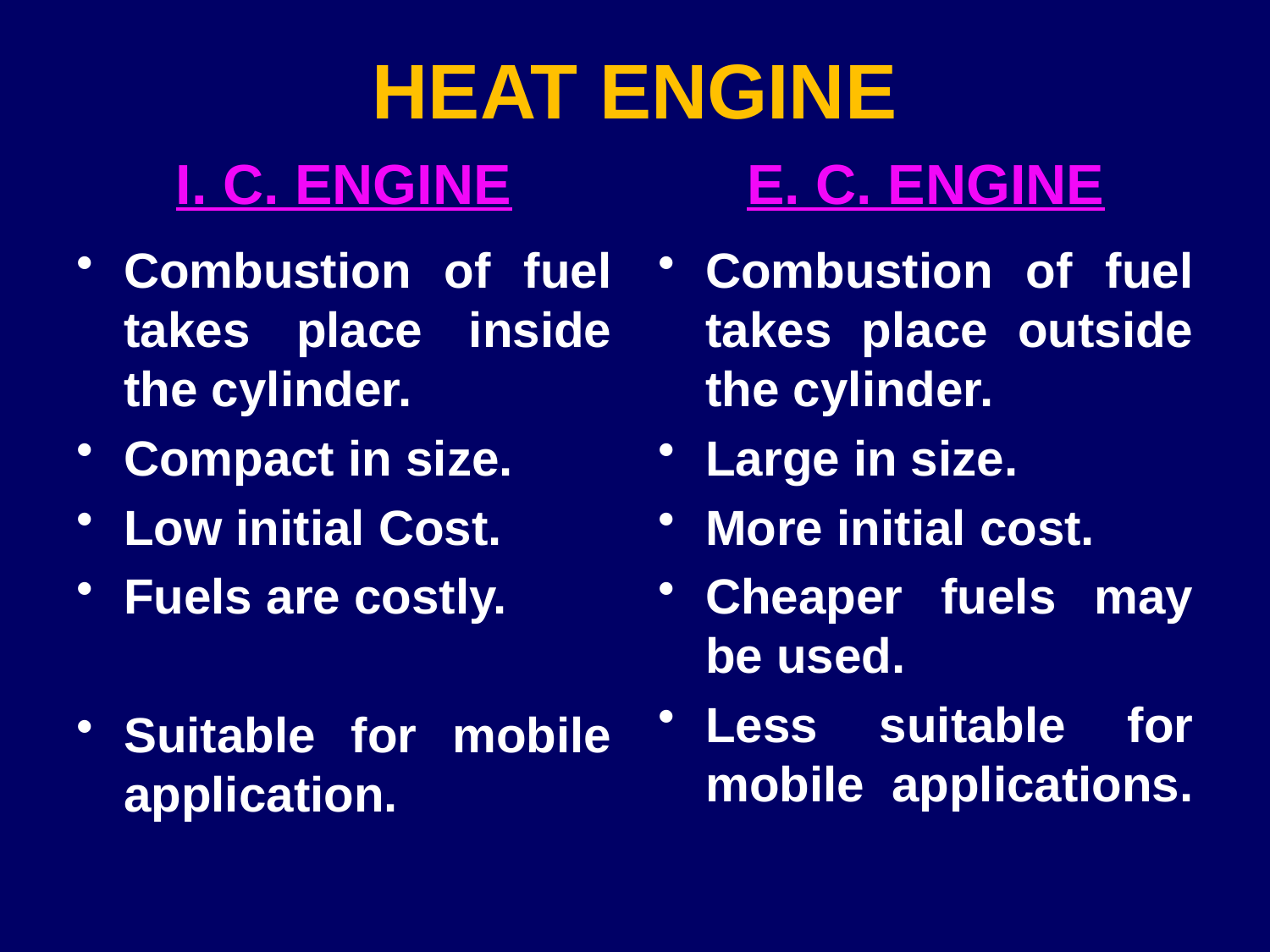

# HEAT ENGINE
I. C. ENGINE
E. C. ENGINE
Combustion of fuel takes place inside the cylinder.
Compact in size.
Low initial Cost.
Fuels are costly.

Suitable for mobile application.
Combustion of fuel takes place outside the cylinder.
Large in size.
More initial cost.
Cheaper fuels may be used.
Less suitable for mobile applications.